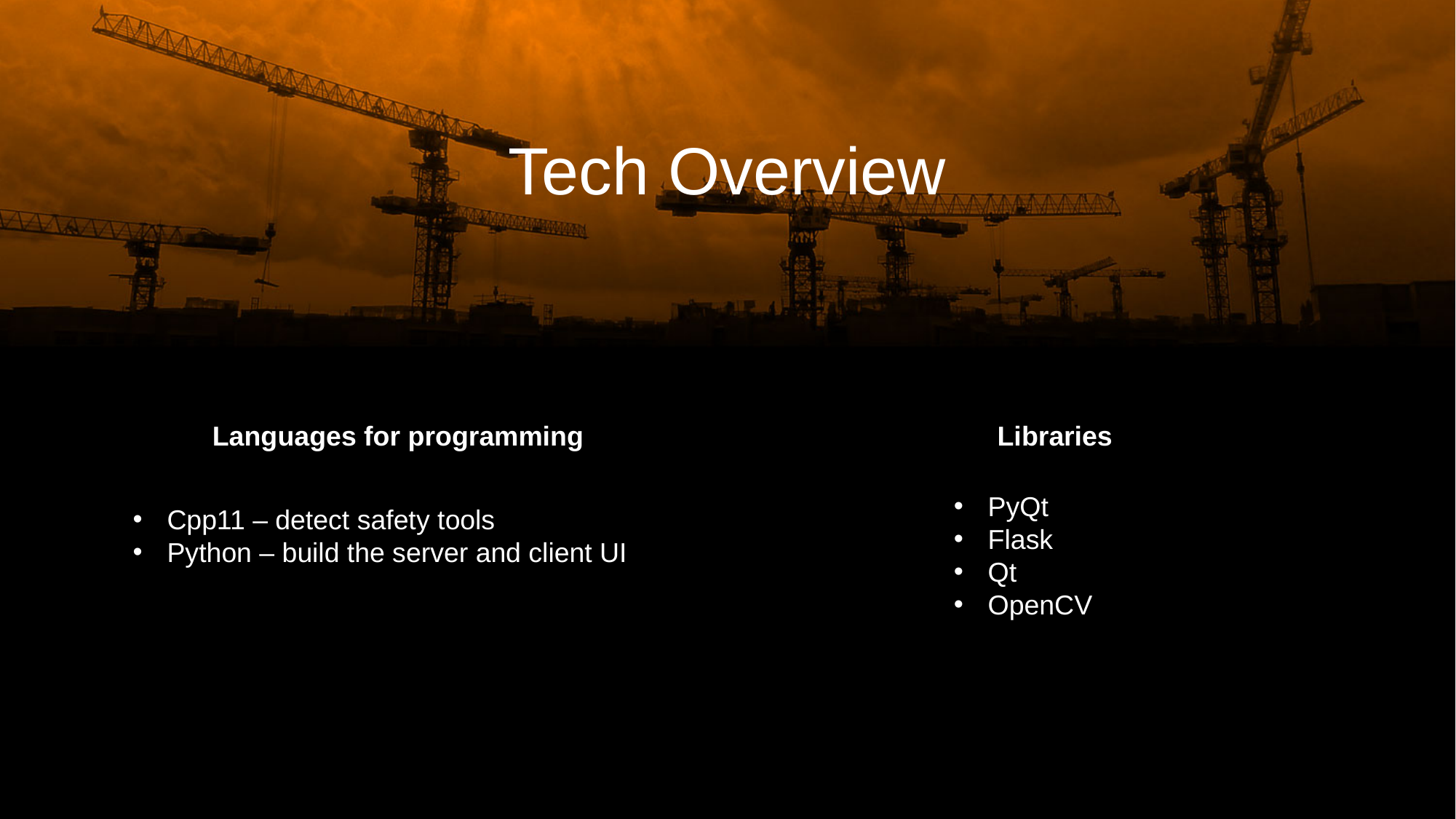

Tech Overview
Languages for programming
Cpp11 – detect safety tools
Python – build the server and client UI
Libraries
PyQt
Flask
Qt
OpenCV